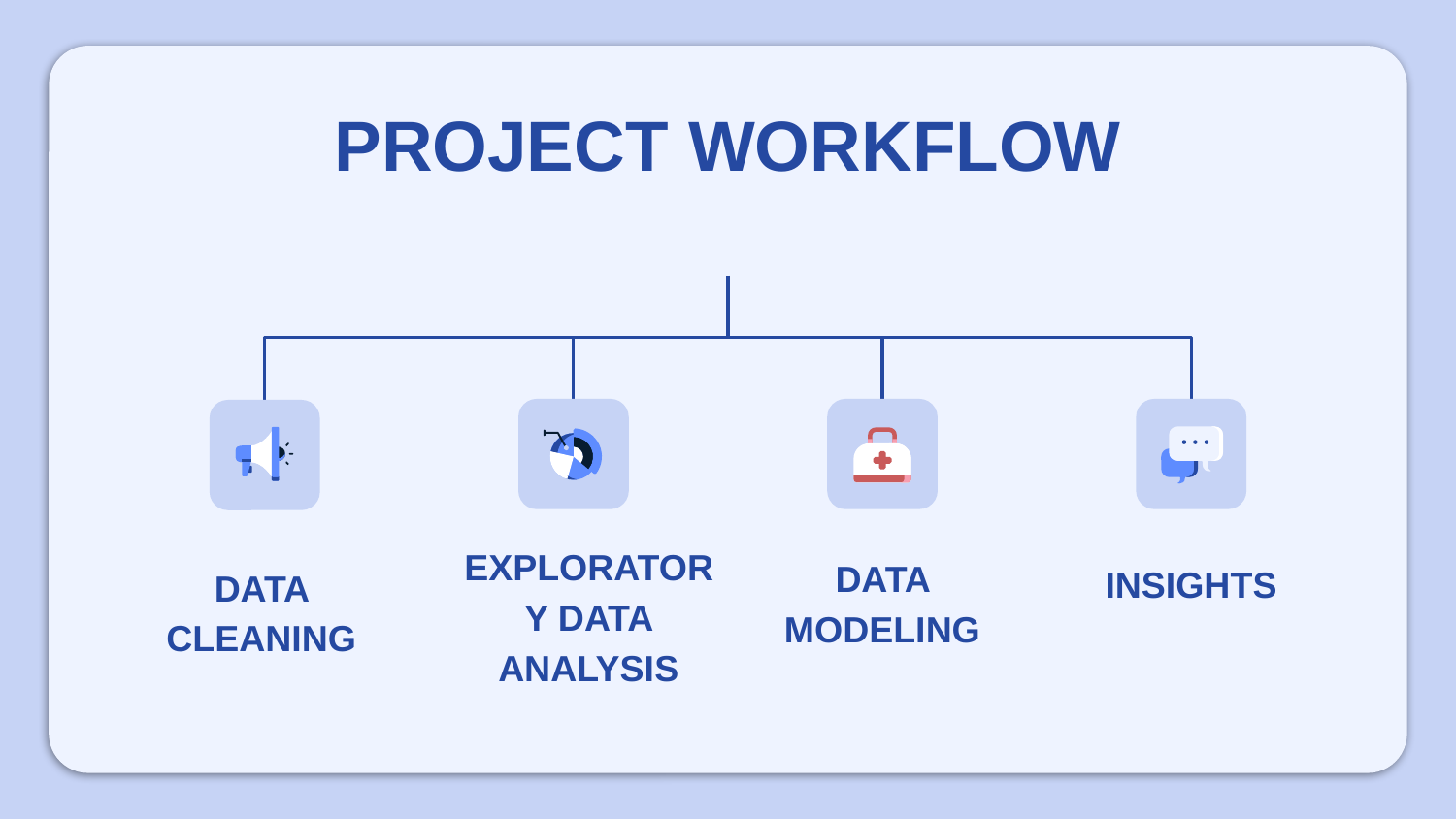

# PROJECT WORKFLOW

INSIGHTS
DATA MODELING
DATA CLEANING
EXPLORATORY DATA ANALYSIS